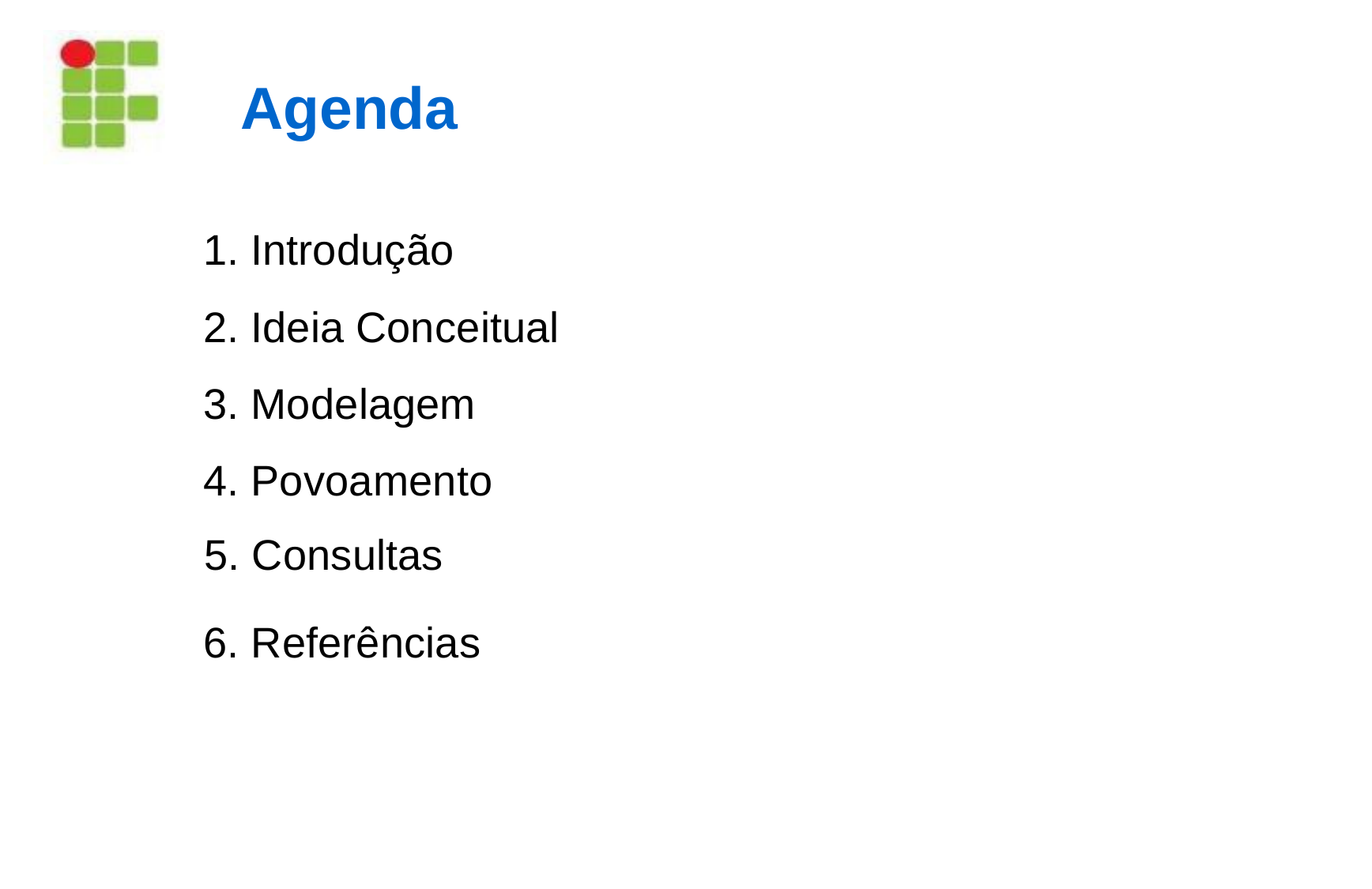

# Agenda
Introdução
Ideia Conceitual
Modelagem
Povoamento
Consultas
Referências